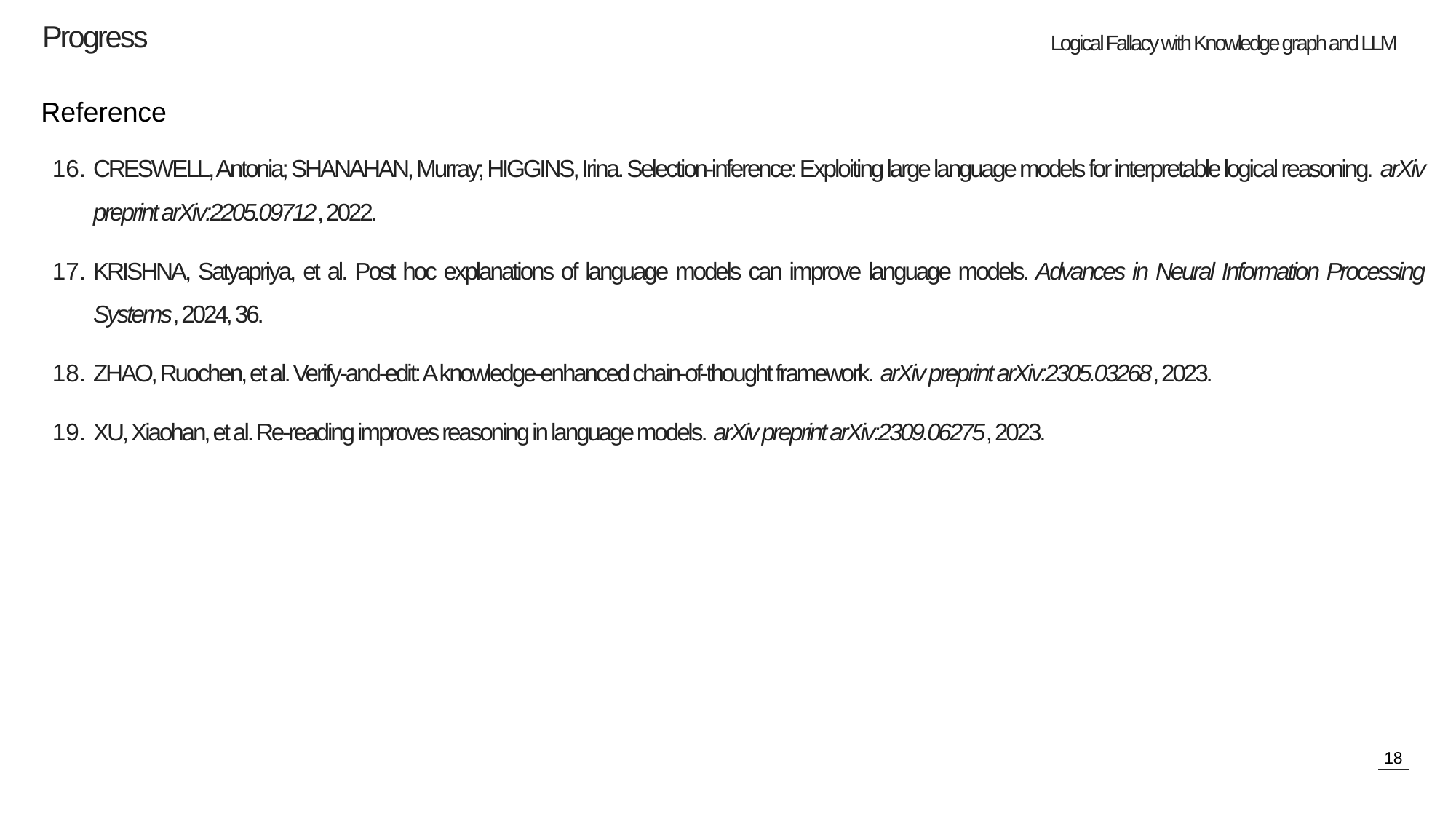

Progress
Reference
CRESWELL, Antonia; SHANAHAN, Murray; HIGGINS, Irina. Selection-inference: Exploiting large language models for interpretable logical reasoning. arXiv preprint arXiv:2205.09712, 2022.
KRISHNA, Satyapriya, et al. Post hoc explanations of language models can improve language models. Advances in Neural Information Processing Systems, 2024, 36.
ZHAO, Ruochen, et al. Verify-and-edit: A knowledge-enhanced chain-of-thought framework. arXiv preprint arXiv:2305.03268, 2023.
XU, Xiaohan, et al. Re-reading improves reasoning in language models. arXiv preprint arXiv:2309.06275, 2023.